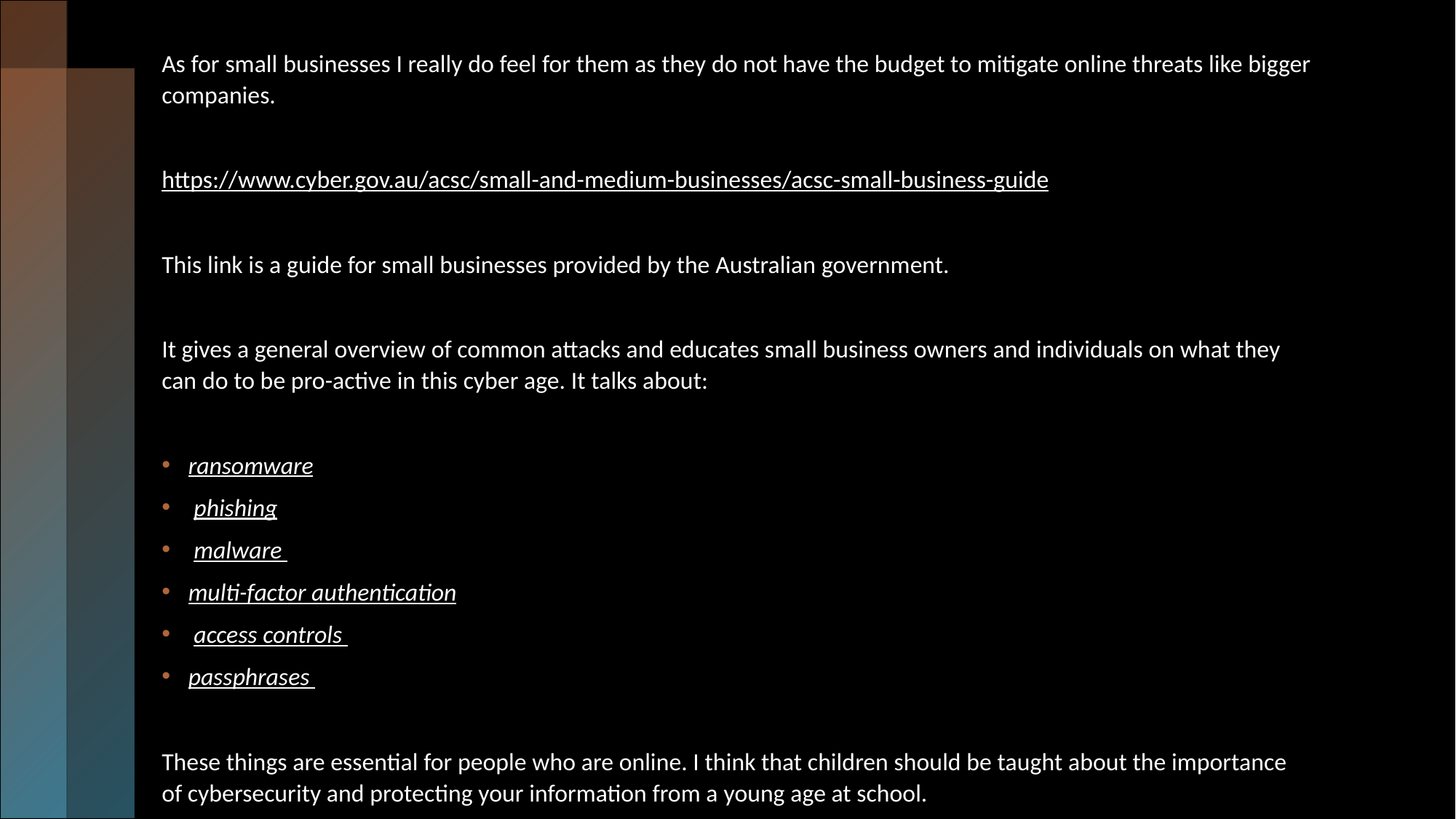

As for small businesses I really do feel for them as they do not have the budget to mitigate online threats like bigger companies.

https://www.cyber.gov.au/acsc/small-and-medium-businesses/acsc-small-business-guide

This link is a guide for small businesses provided by the Australian government.

It gives a general overview of common attacks and educates small business owners and individuals on what they can do to be pro-active in this cyber age. It talks about:

ransomware
 phishing
 malware
multi-factor authentication
 access controls
passphrases

These things are essential for people who are online. I think that children should be taught about the importance of cybersecurity and protecting your information from a young age at school.